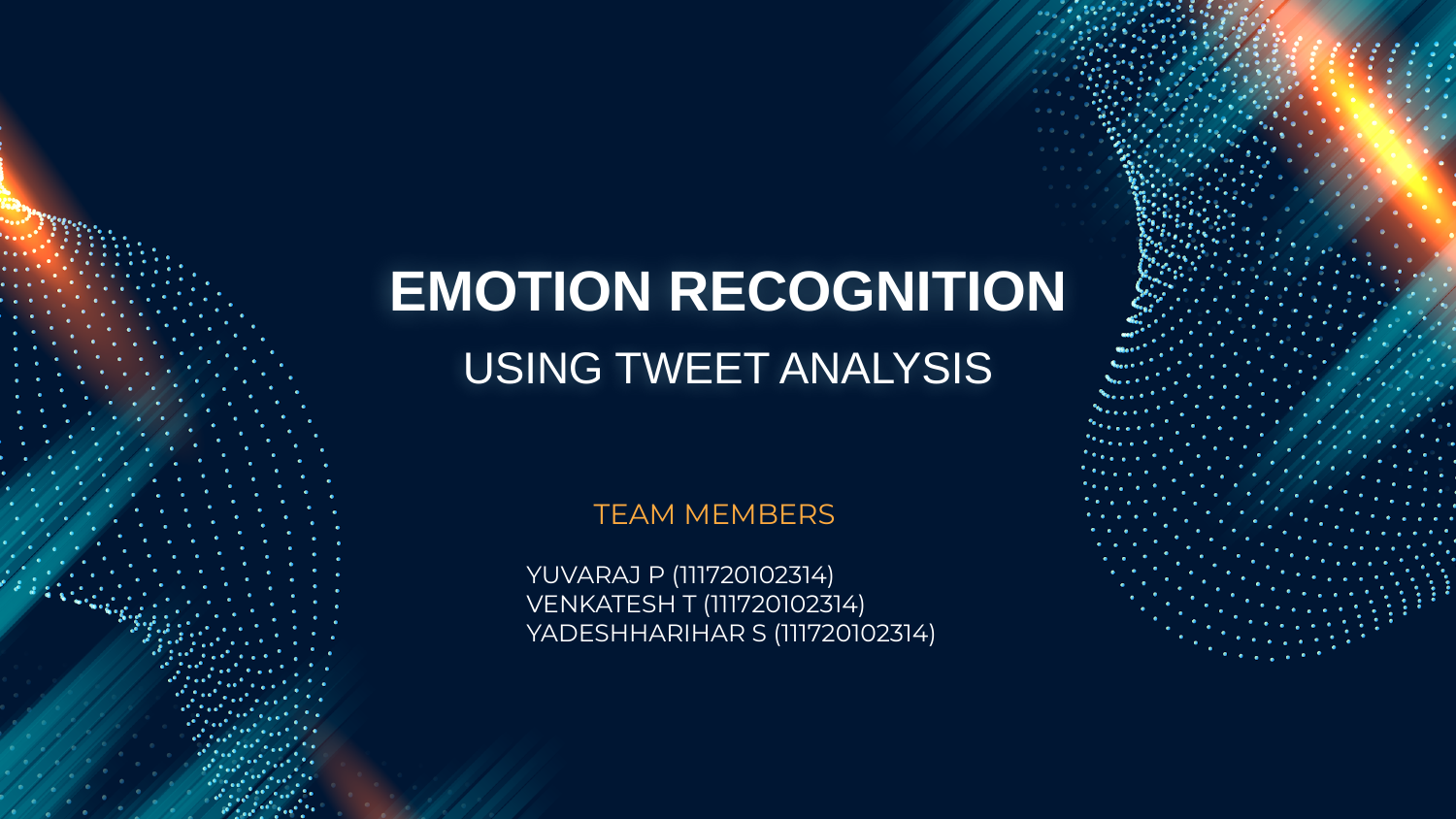

# EMOTION RECOGNITION
USING TWEET ANALYSIS
TEAM MEMBERS

                  YUVARAJ P (111720102314)
                  VENKATESH T (111720102314)
                  YADESHHARIHAR S (111720102314)